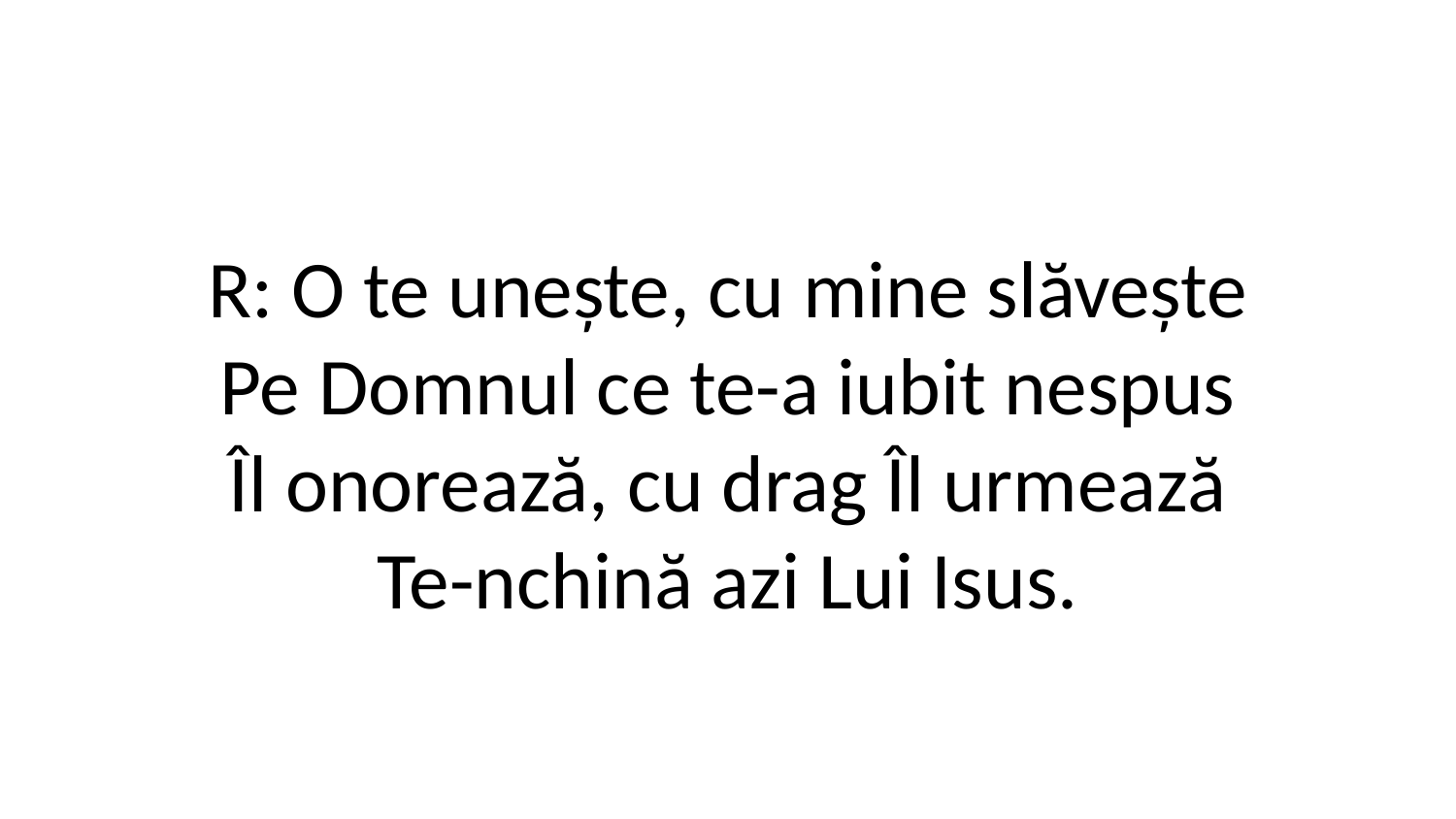

R: O te unește, cu mine slăvește
Pe Domnul ce te-a iubit nespus
Îl onorează, cu drag Îl urmează
Te-nchină azi Lui Isus.